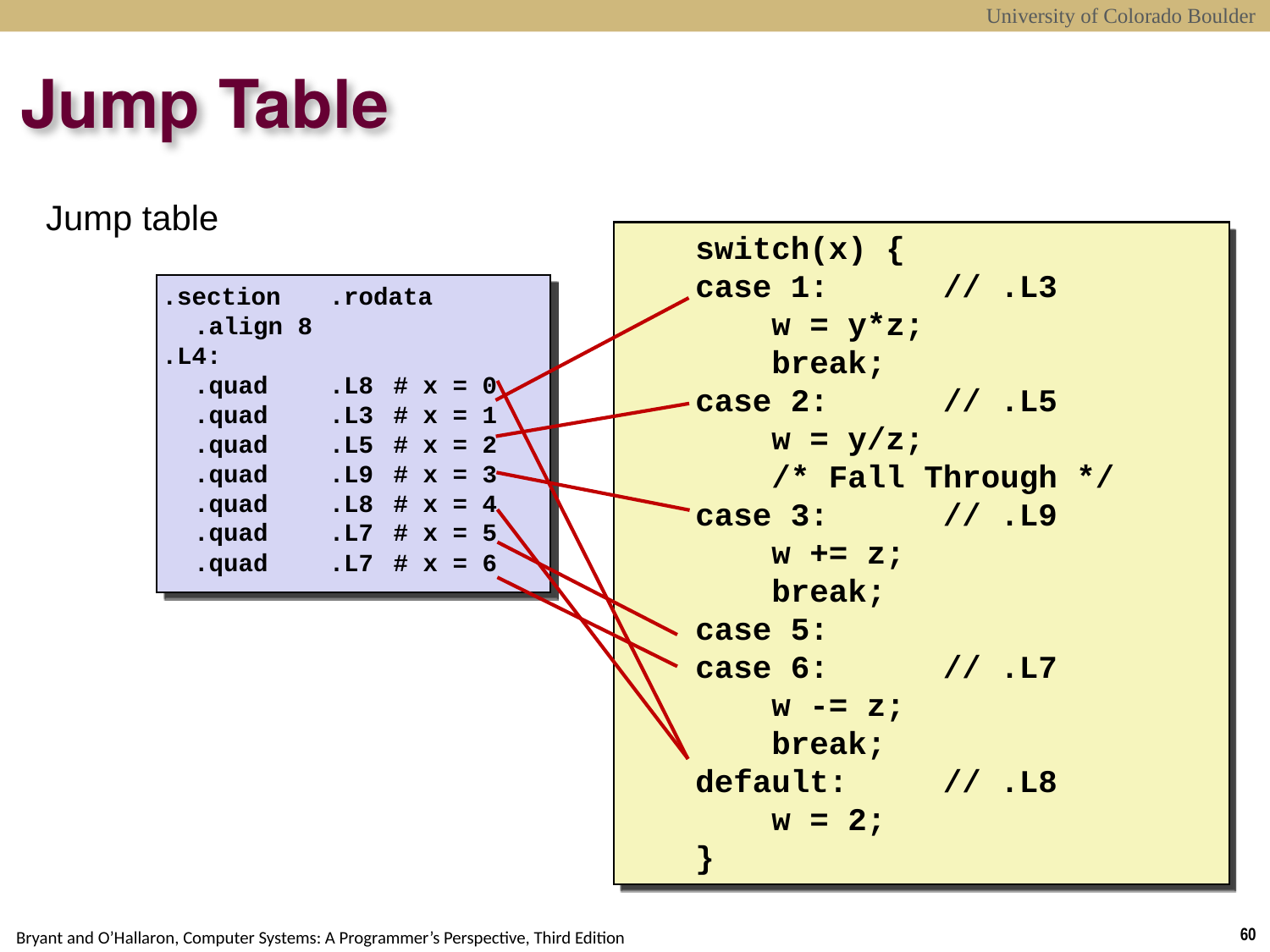

Jump Table
Jump table
    switch(x) {
    case 1:      // .L3
        w = y*z;
        break;
    case 2:      // .L5
        w = y/z;
        /* Fall Through */
    case 3:      // .L9
        w += z;
        break;
    case 5:
    case 6:      // .L7
        w -= z;
        break;
    default:     // .L8
        w = 2;
    }
.section	.rodata
	.align 8
.L4:
	.quad	.L8	# x = 0
	.quad	.L3	# x = 1
	.quad	.L5	# x = 2
	.quad	.L9	# x = 3
	.quad	.L8	# x = 4
	.quad	.L7	# x = 5
	.quad	.L7	# x = 6